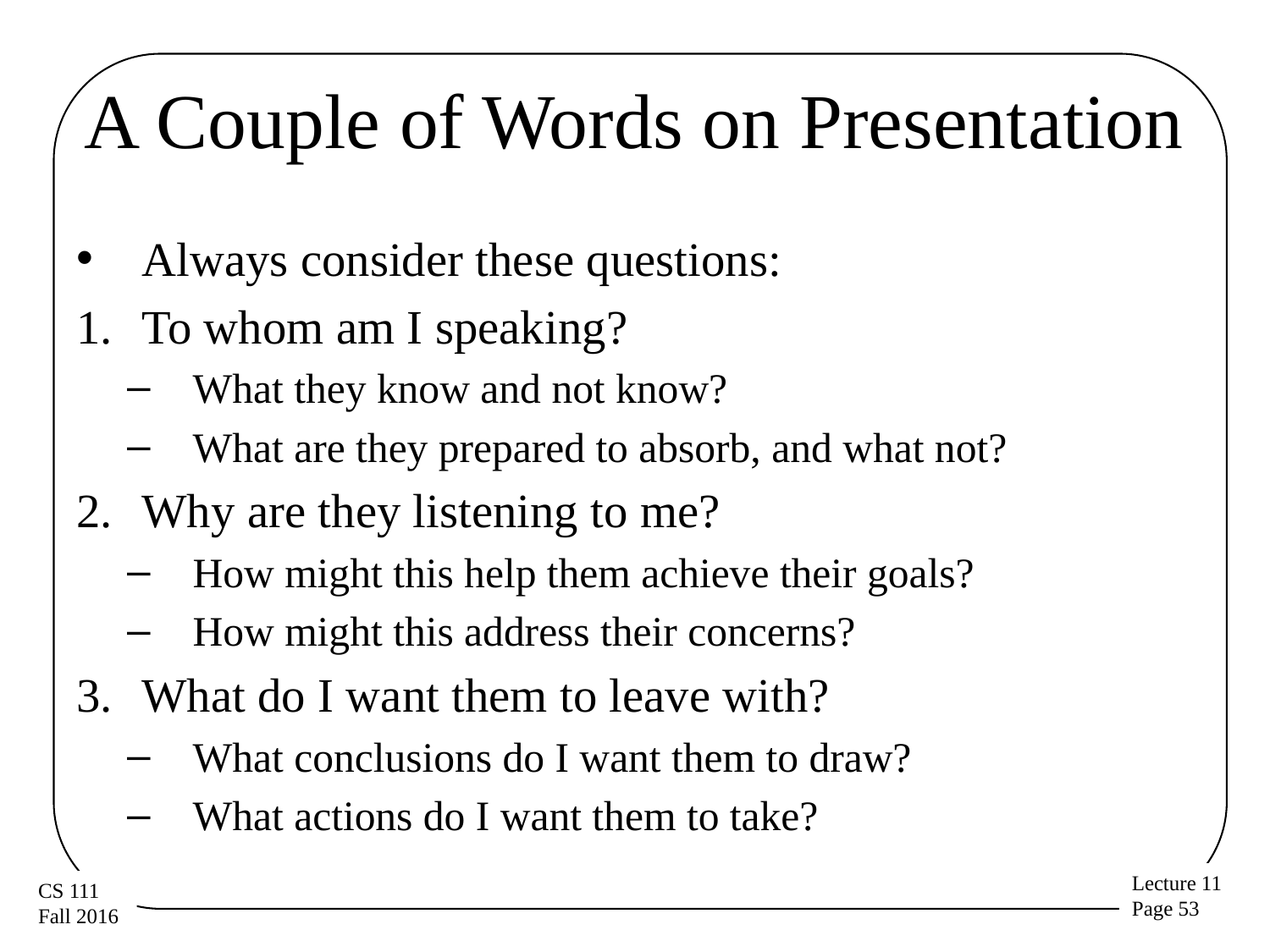

# A Couple of Words on Presentation
Always consider these questions:
To whom am I speaking?
What they know and not know?
What are they prepared to absorb, and what not?
Why are they listening to me?
How might this help them achieve their goals?
How might this address their concerns?
What do I want them to leave with?
What conclusions do I want them to draw?
What actions do I want them to take?